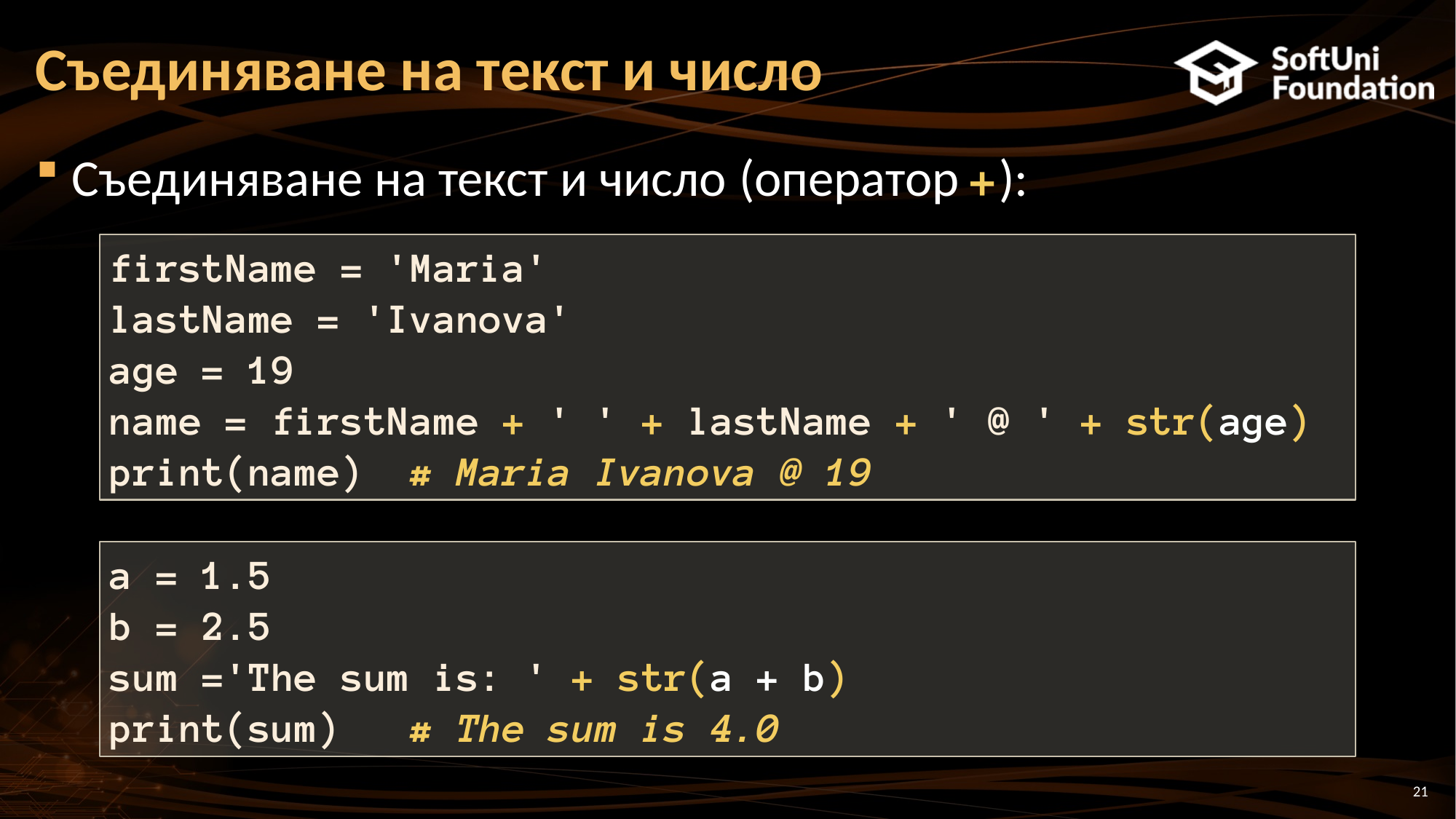

# Съединяване на текст и число
Съединяване на текст и число (оператор +):
firstName = 'Maria'
lastName = 'Ivanova'
age = 19
name = firstName + ' ' + lastName + ' @ ' + str(age)
print(name)  # Maria Ivanova @ 19
a = 1.5
b = 2.5
sum ='The sum is: ' + str(a + b)
print(sum)   # The sum is 4.0
21